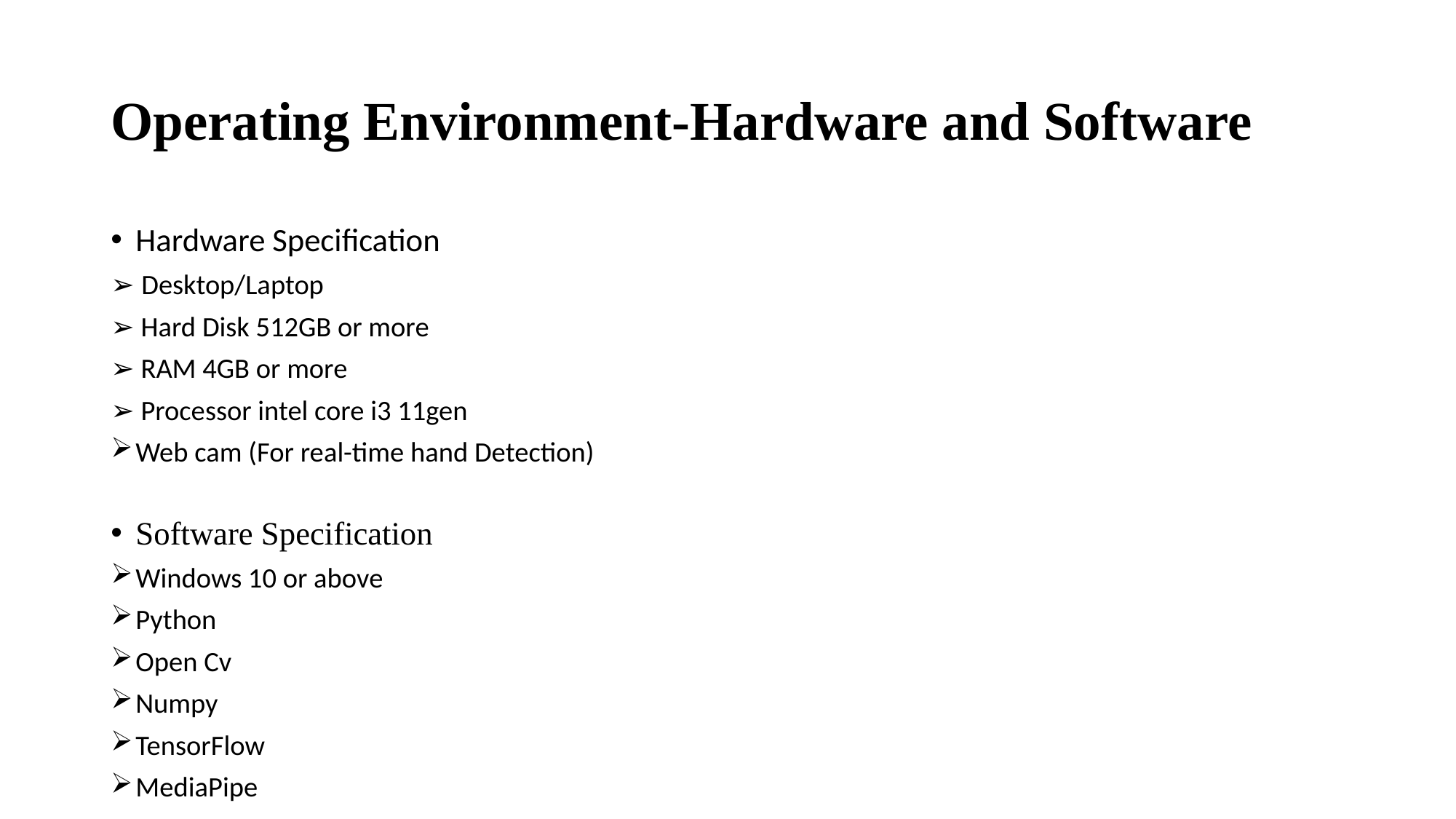

# Operating Environment-Hardware and Software
Hardware Specification
➢ Desktop/Laptop
➢ Hard Disk 512GB or more
➢ RAM 4GB or more
➢ Processor intel core i3 11gen
Web cam (For real-time hand Detection)

Software Specification
Windows 10 or above
Python
Open Cv
Numpy
TensorFlow
MediaPipe